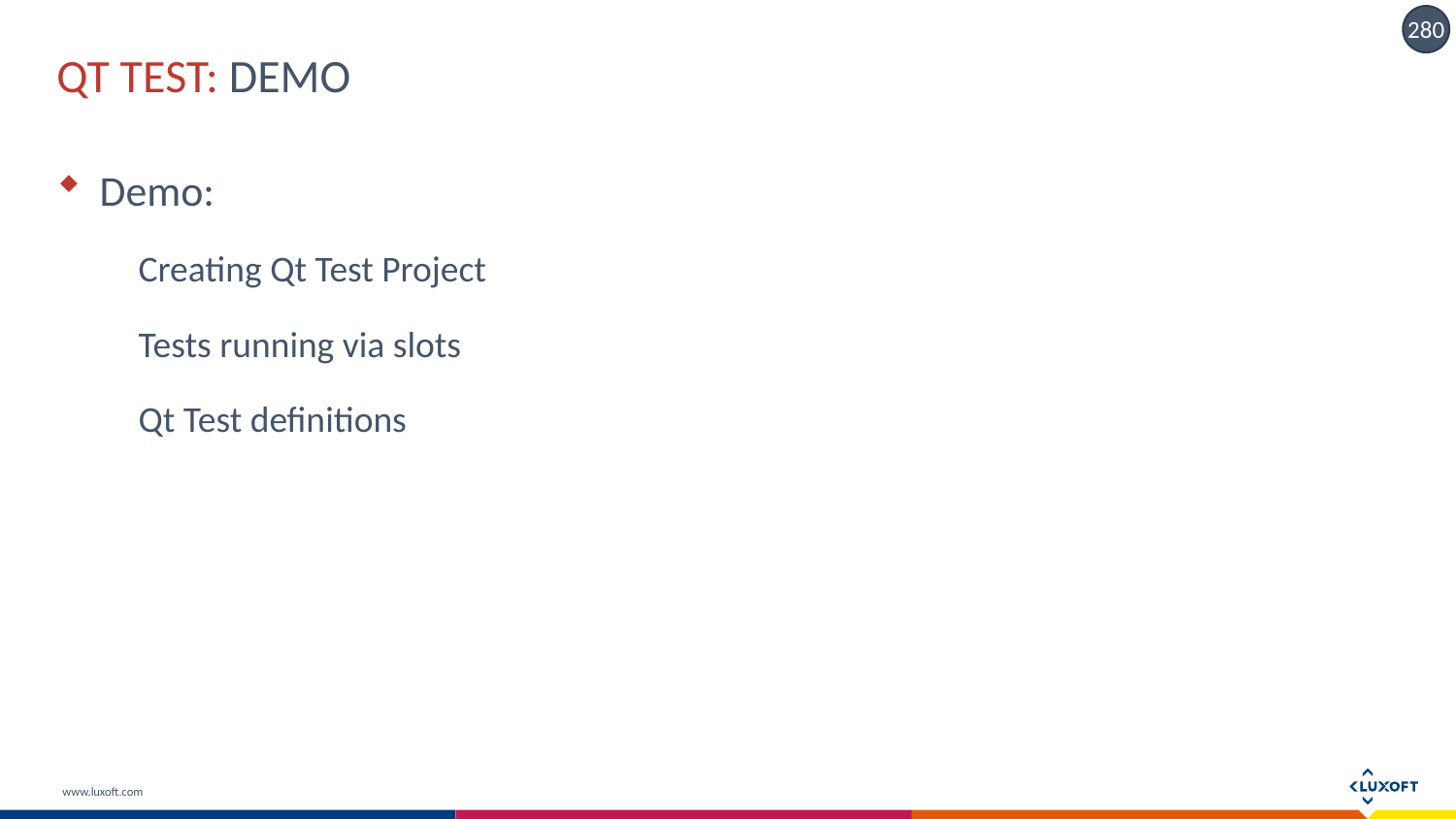

# QT TEST: DEMO
Demo:
Creating Qt Test Project
Tests running via slots
Qt Test definitions